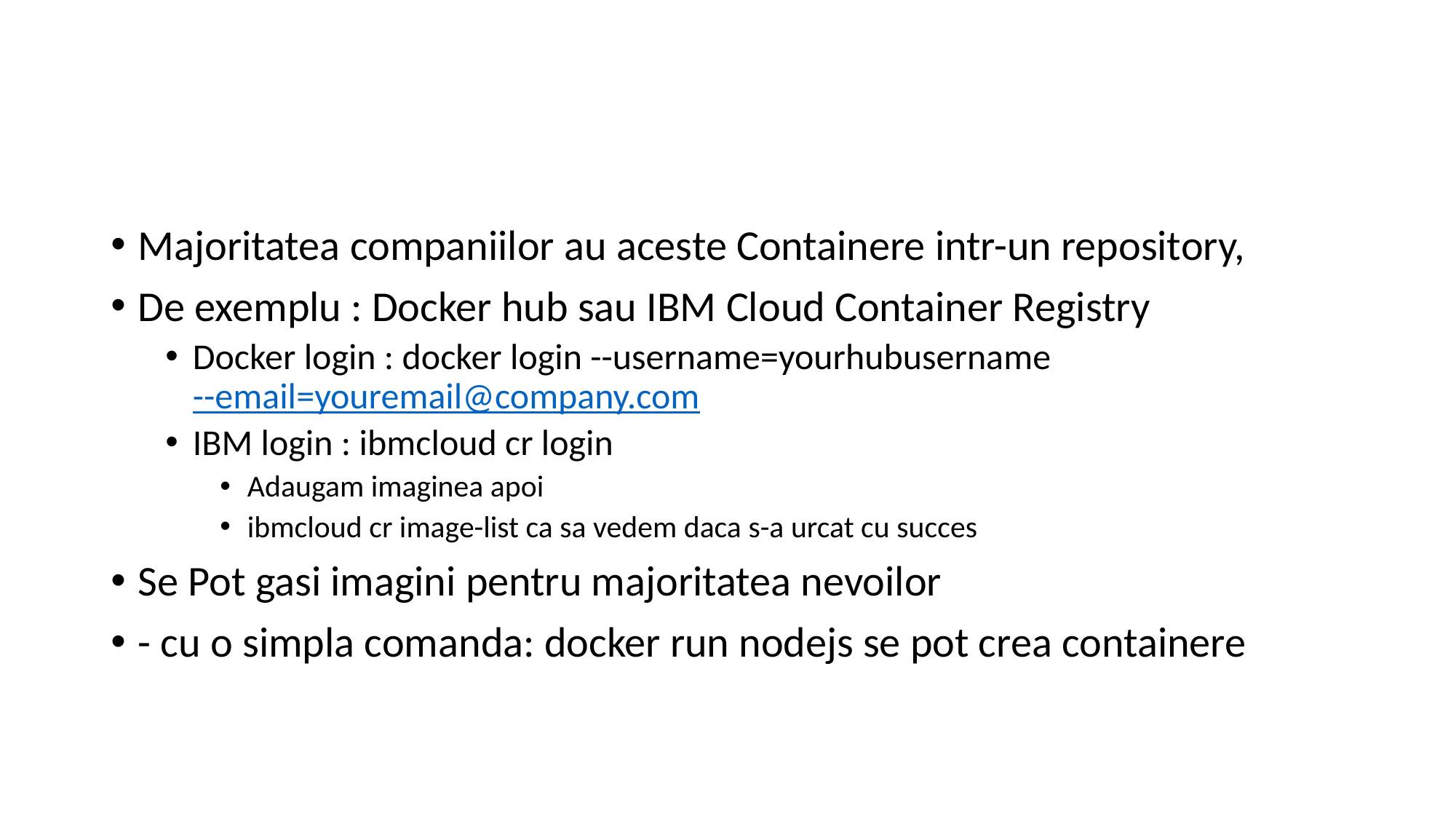

#
Majoritatea companiilor au aceste Containere intr-un repository,
De exemplu : Docker hub sau IBM Cloud Container Registry
Docker login : docker login --username=yourhubusername --email=youremail@company.com
IBM login : ibmcloud cr login
Adaugam imaginea apoi
ibmcloud cr image-list ca sa vedem daca s-a urcat cu succes
Se Pot gasi imagini pentru majoritatea nevoilor
- cu o simpla comanda: docker run nodejs se pot crea containere